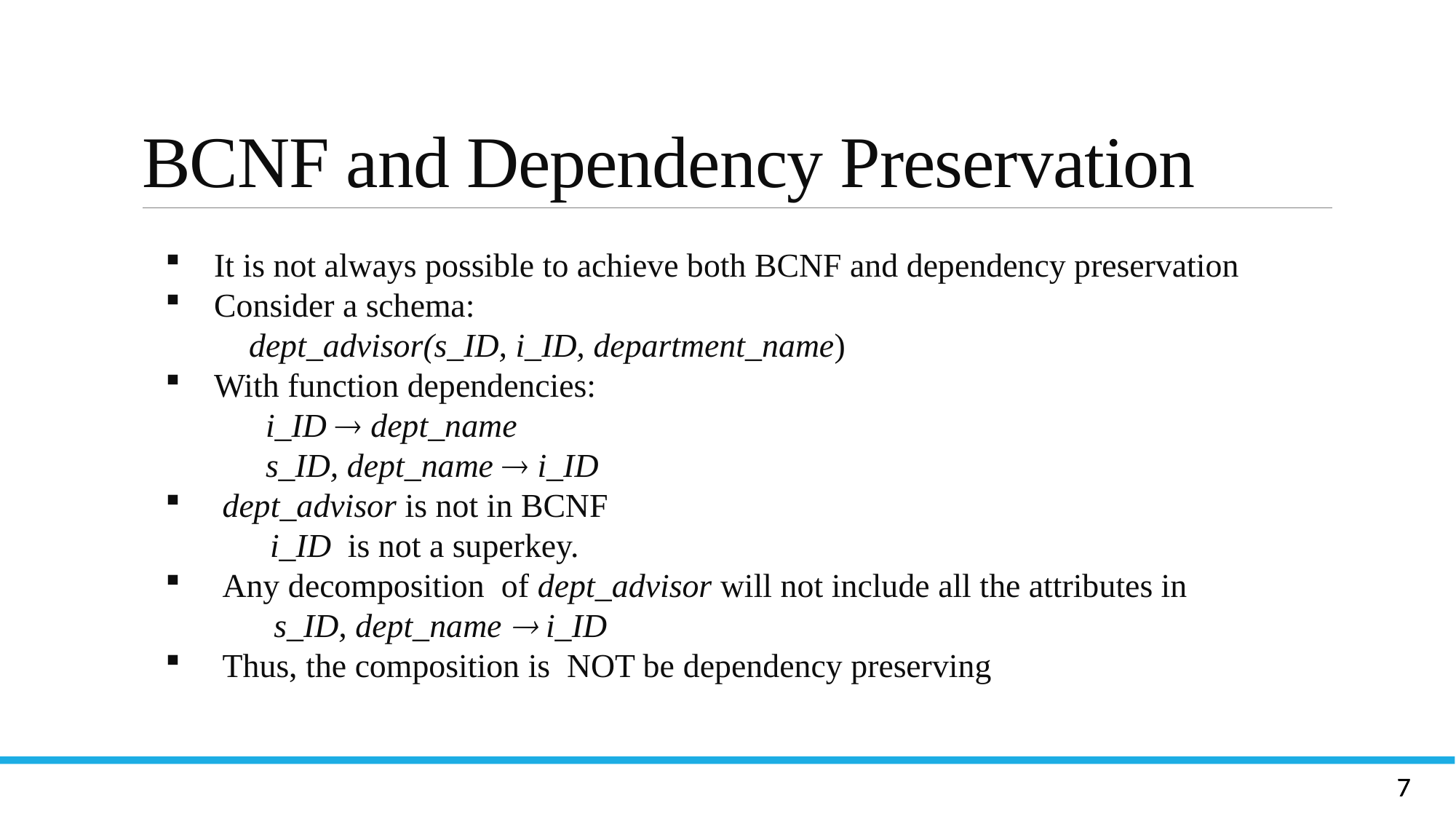

# BCNF and Dependency Preservation
    It is not always possible to achieve both BCNF and dependency preservation
    Consider a schema:
          dept_advisor(s_ID, i_ID, department_name)
    With function dependencies:
            i_ID → dept_name
            s_ID, dept_name → i_ID
     dept_advisor is not in BCNF
      i_ID  is not a superkey.
     Any decomposition  of dept_advisor will not include all the attributes in
             s_ID, dept_name → i_ID
     Thus, the composition is  NOT be dependency preserving